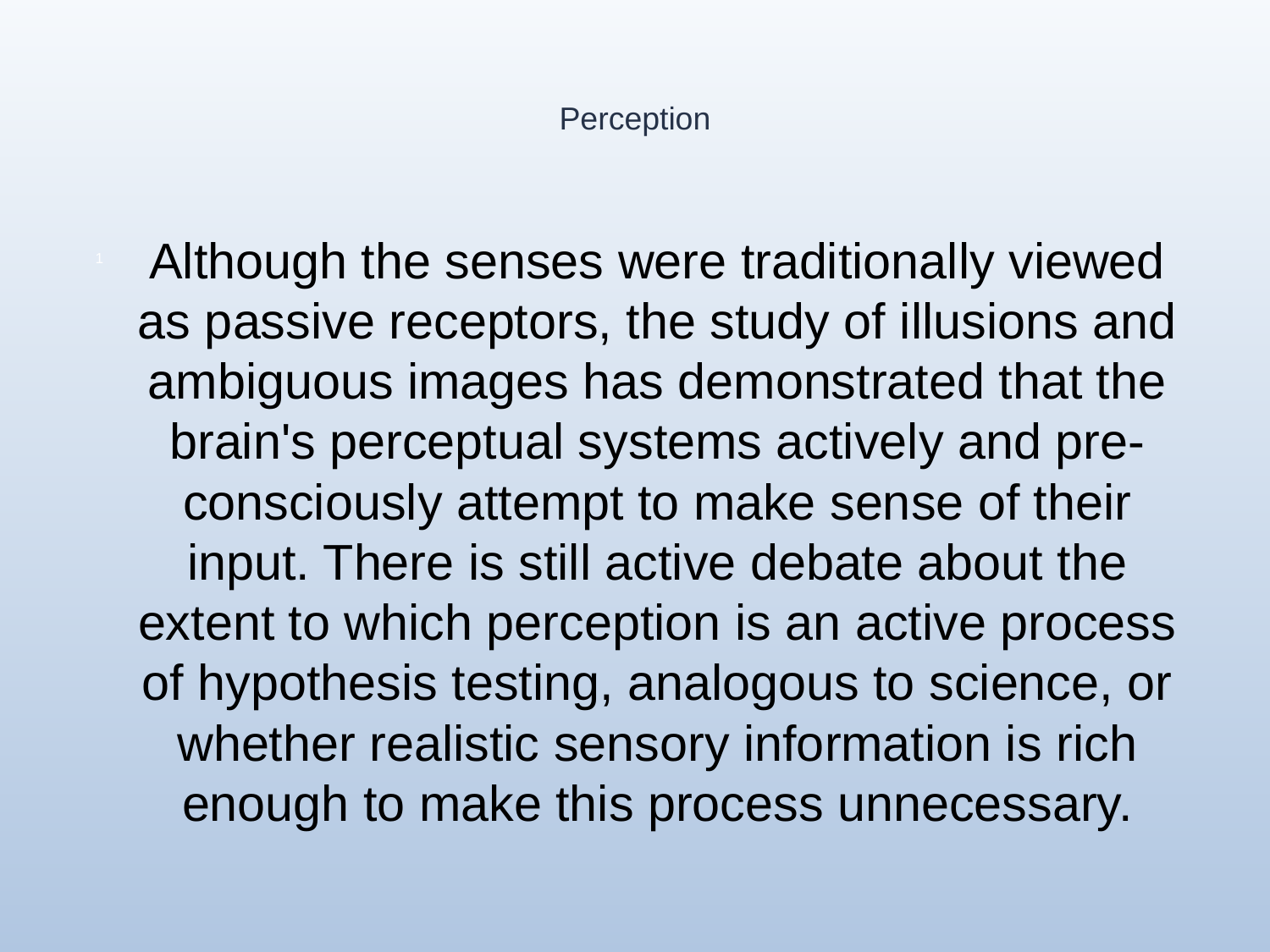

# Perception
Although the senses were traditionally viewed as passive receptors, the study of illusions and ambiguous images has demonstrated that the brain's perceptual systems actively and pre-consciously attempt to make sense of their input. There is still active debate about the extent to which perception is an active process of hypothesis testing, analogous to science, or whether realistic sensory information is rich enough to make this process unnecessary.